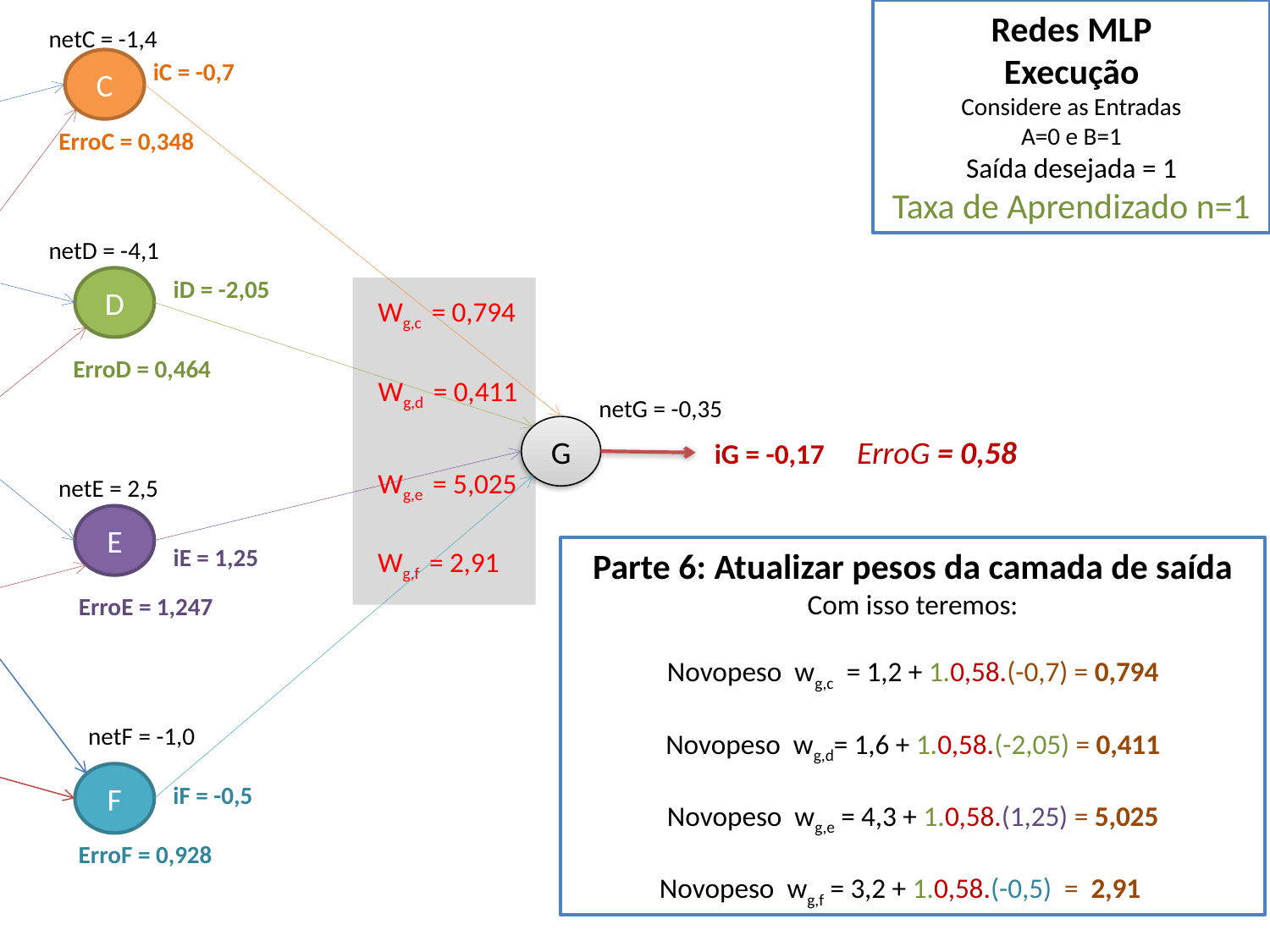

Redes MLP
Execução
Considere as Entradas
A=0 e B=1
Saída desejada = 1
Taxa de Aprendizado n=1
netC = -1,4
C
 iC = -0,7
Wc,a  = 1,1
0
A
Wd,a  = 3,6
netD = -4,1
We,a  = 2,1
D
 iD = -2,05

Wg,c  = 0,794
Wf,a  = 0,9
Wg,d  = 0,411
G
Wg,e  = 5,025
netE = 2,5
Wc,b  = -1,4
E
 iE = 1,25
Wg,f  = 2,91
Wd,b = -4,1
We,b = 2,5
1
B
netF = -1,0
Wf,b  = -1,0
F
 iF = -0,5
 ErroC = 0,348
ErroD = 0,464
netG = -0,35
ErroG = 0,58
 iG = -0,17
Parte 6: Atualizar pesos da camada de saída
Com isso teremos:

Novopeso  wg,c  = 1,2 + 1.0,58.(-0,7) = 0,794

Novopeso  wg,d= 1,6 + 1.0,58.(-2,05) = 0,411

Novopeso  wg,e = 4,3 + 1.0,58.(1,25) = 5,025

Novopeso  wg,f = 3,2 + 1.0,58.(-0,5)  =  2,91
 ErroE = 1,247
 ErroF = 0,928